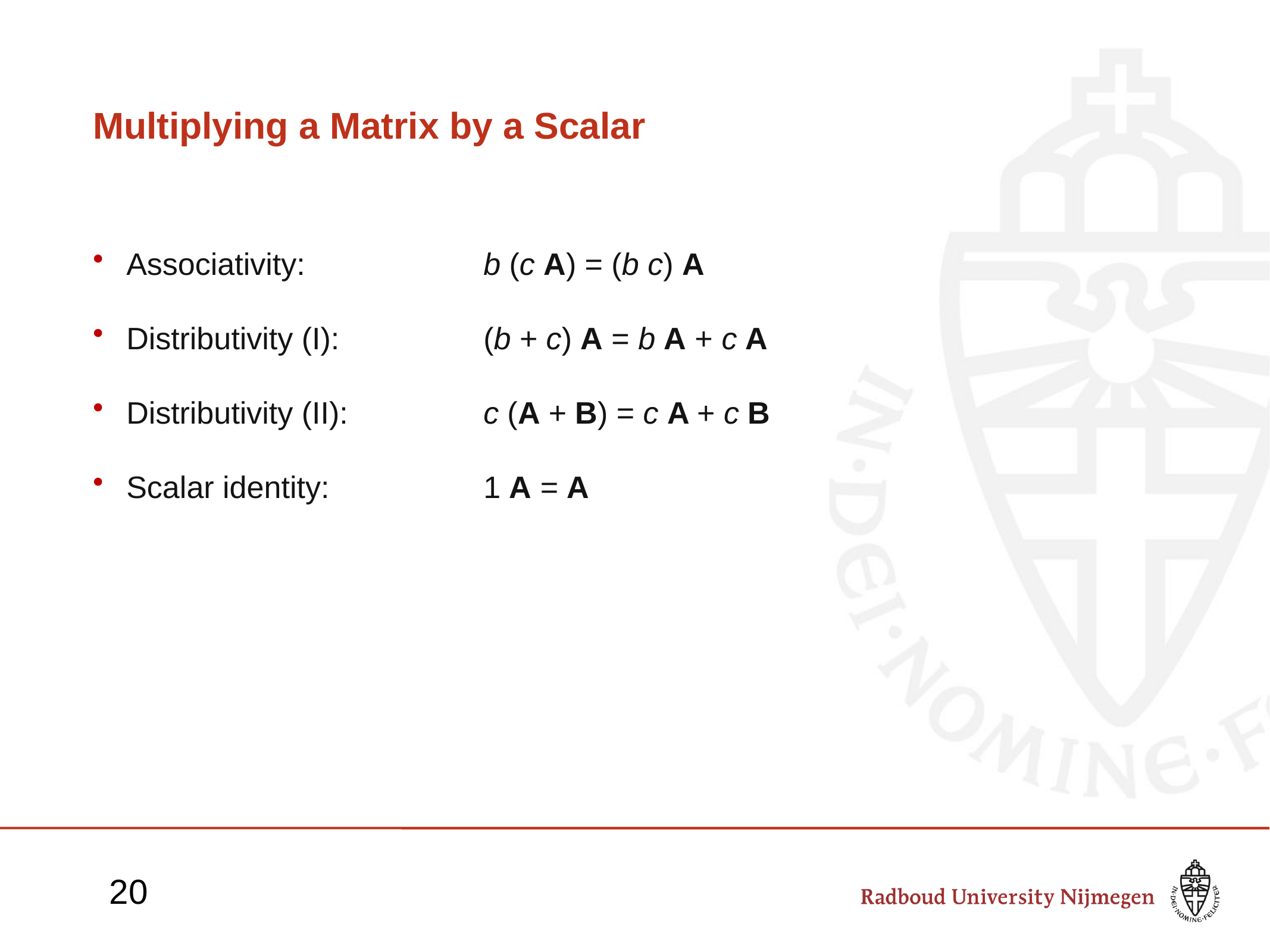

# Multiplying a Matrix by a Scalar

Associativity:		b (c A) = (b c) A

Distributivity (I):		(b + c) A = b A + c A

Distributivity (II):		c (A + B) = c A + c B

Scalar identity:		1 A = A
20